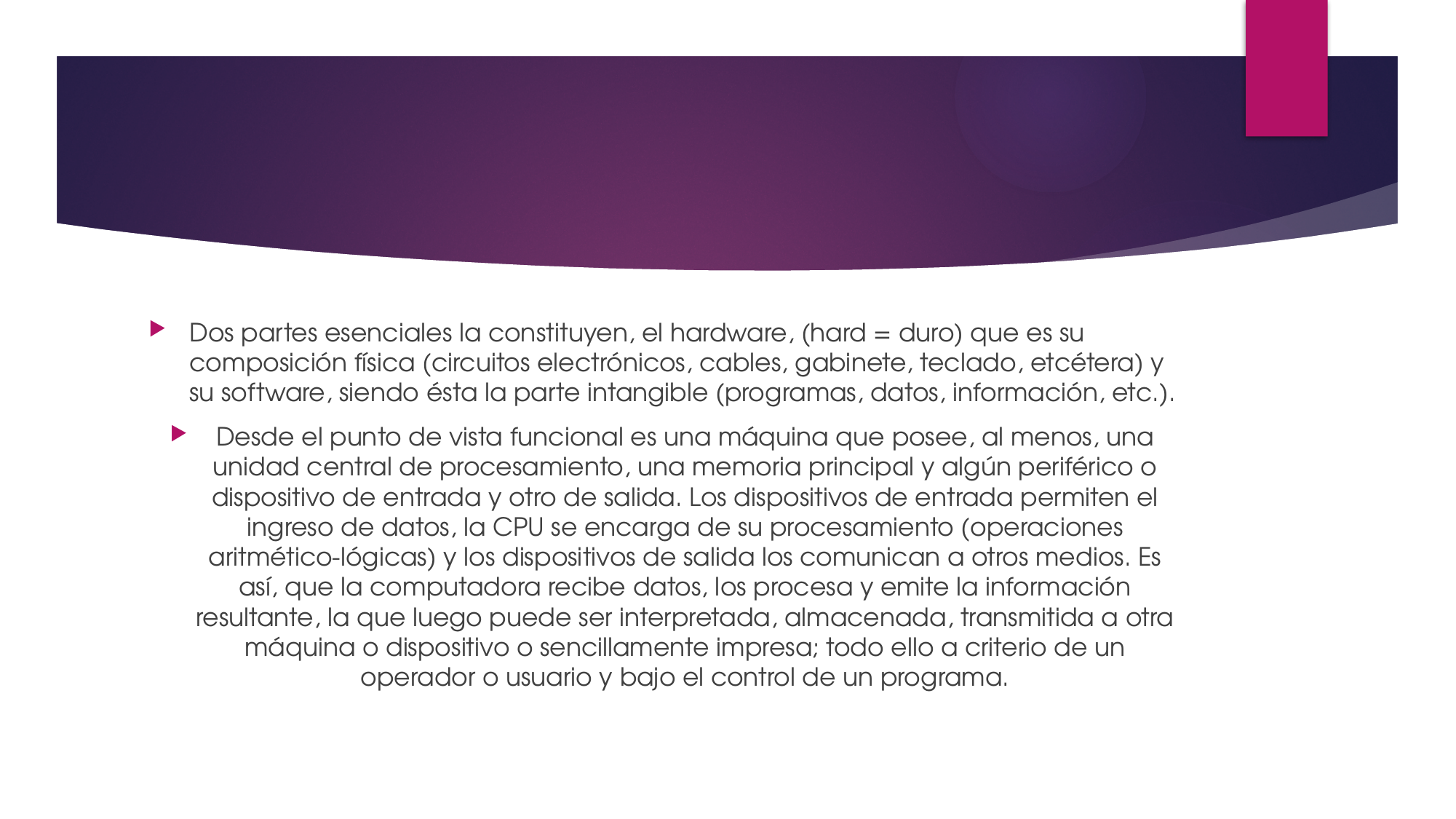

#
Dos partes esenciales la constituyen, el hardware, (hard = duro) que es su composición física (circuitos electrónicos, cables, gabinete, teclado, etcétera) y su software, siendo ésta la parte intangible (programas, datos, información, etc.).
Desde el punto de vista funcional es una máquina que posee, al menos, una unidad central de procesamiento, una memoria principal y algún periférico o dispositivo de entrada y otro de salida. Los dispositivos de entrada permiten el ingreso de datos, la CPU se encarga de su procesamiento (operaciones aritmético-lógicas) y los dispositivos de salida los comunican a otros medios. Es así, que la computadora recibe datos, los procesa y emite la información resultante, la que luego puede ser interpretada, almacenada, transmitida a otra máquina o dispositivo o sencillamente impresa; todo ello a criterio de un operador o usuario y bajo el control de un programa.